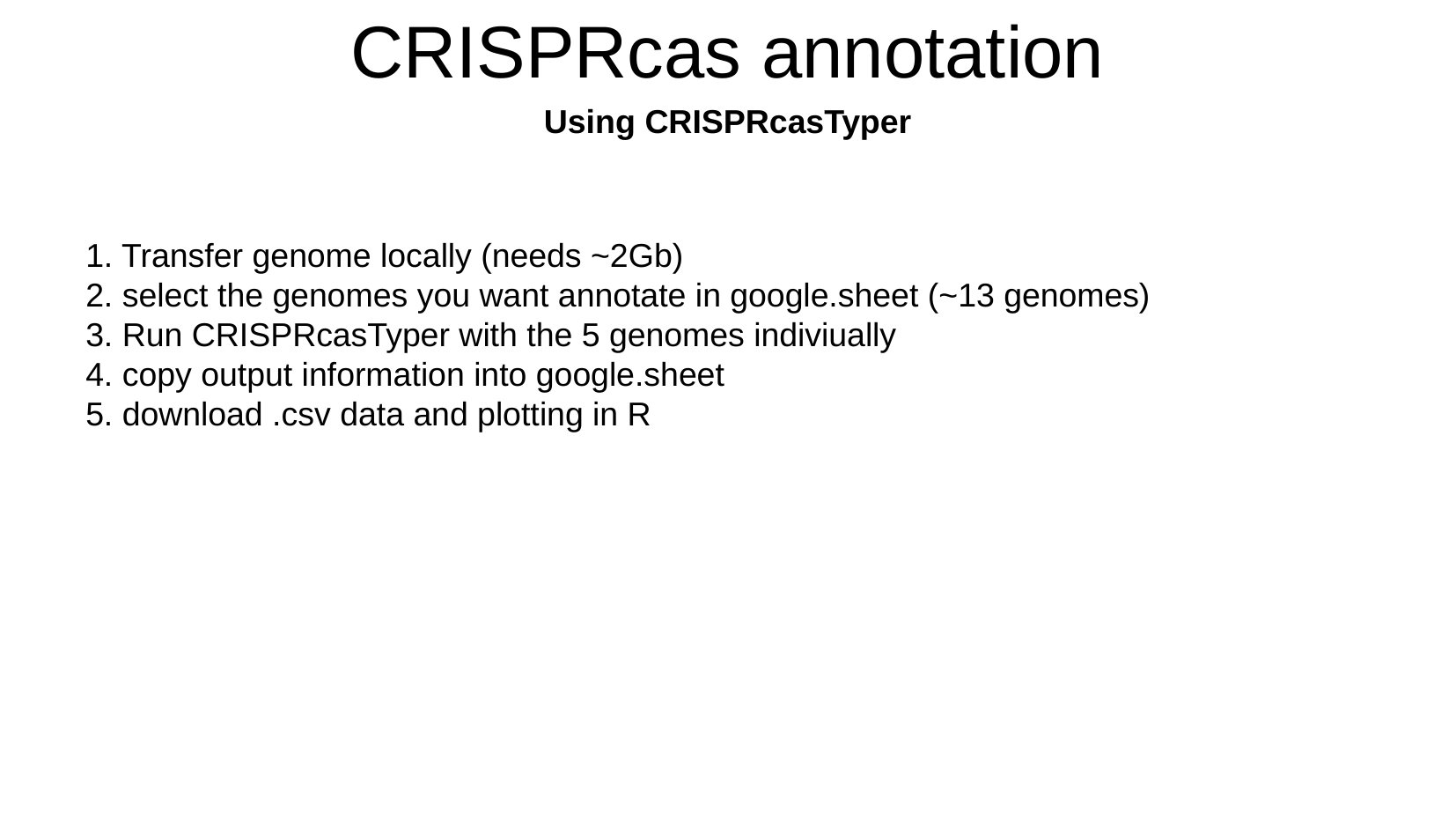

CRISPRcas annotation
Using CRISPRcasTyper
1. Transfer genome locally (needs ~2Gb)
2. select the genomes you want annotate in google.sheet (~13 genomes)
3. Run CRISPRcasTyper with the 5 genomes indiviually
4. copy output information into google.sheet
5. download .csv data and plotting in R